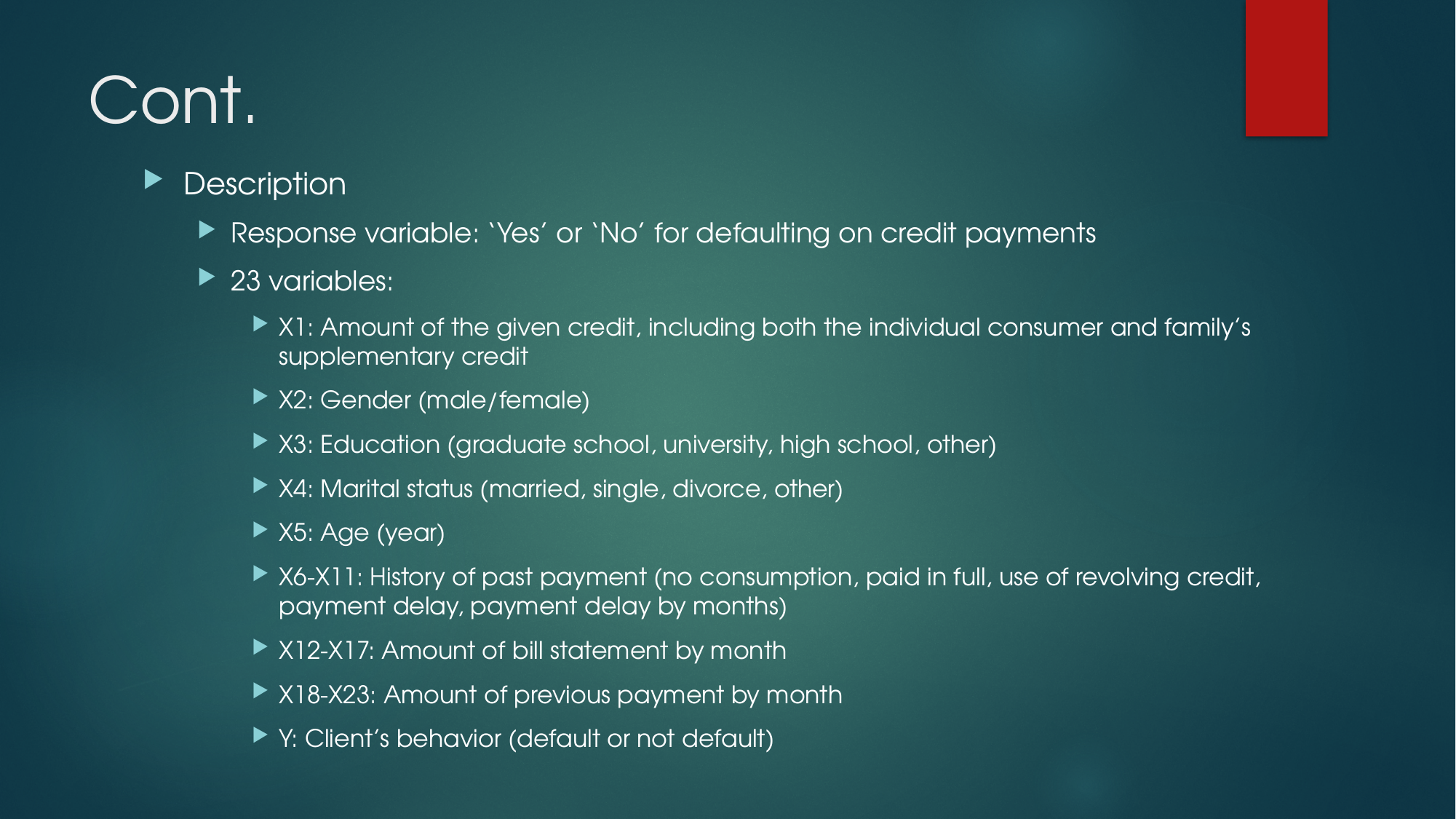

# Cont.
Description
Response variable: ‘Yes’ or ‘No’ for defaulting on credit payments
23 variables:
X1: Amount of the given credit, including both the individual consumer and family’s supplementary credit
X2: Gender (male/female)
X3: Education (graduate school, university, high school, other)
X4: Marital status (married, single, divorce, other)
X5: Age (year)
X6-X11: History of past payment (no consumption, paid in full, use of revolving credit, payment delay, payment delay by months)
X12-X17: Amount of bill statement by month
X18-X23: Amount of previous payment by month
Y: Client’s behavior (default or not default)